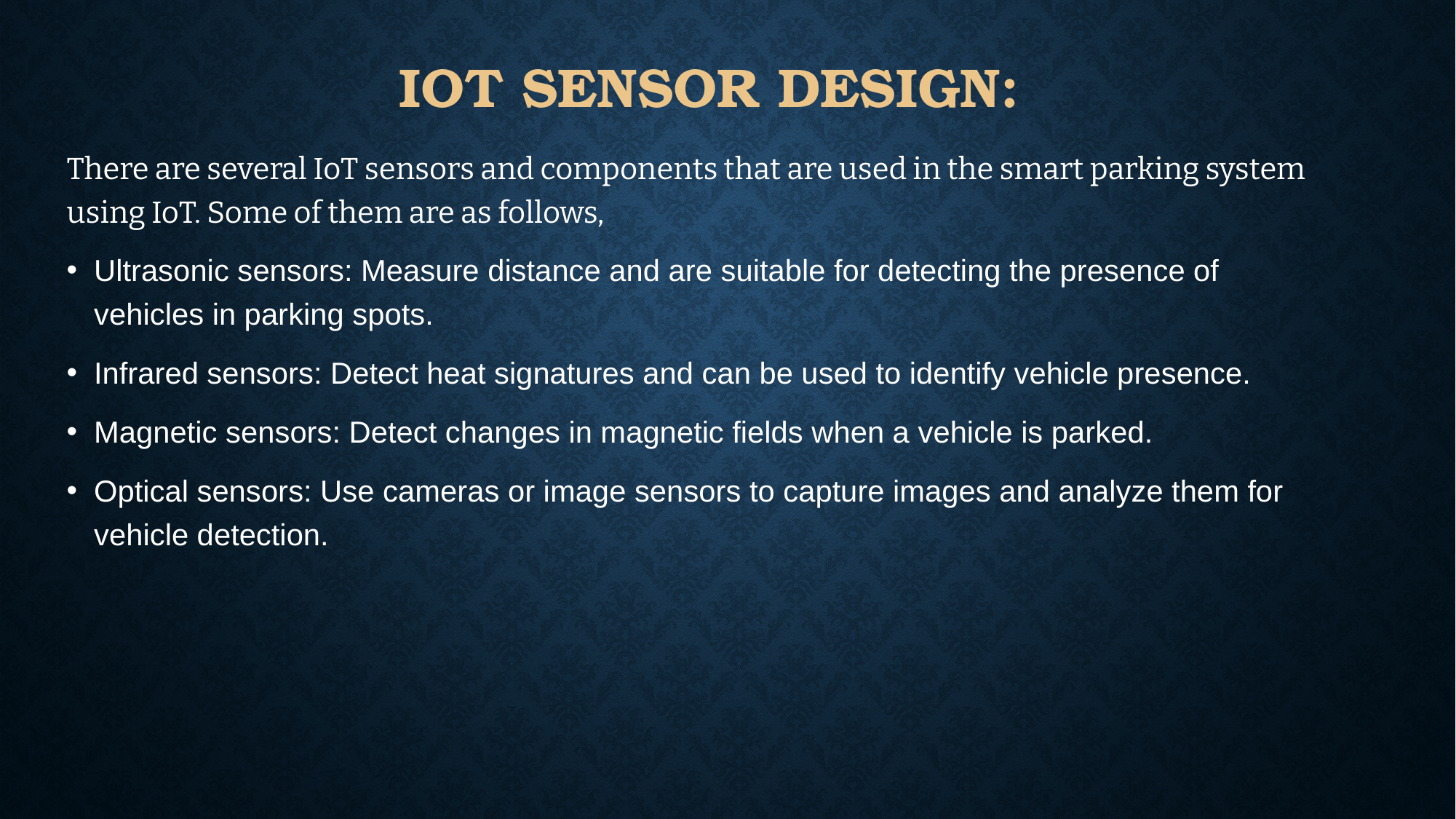

# IOT SENSOR DESIGN:
There are several IoT sensors and components that are used in the smart parking system using IoT. Some of them are as follows,
Ultrasonic sensors: Measure distance and are suitable for detecting the presence of vehicles in parking spots.
Infrared sensors: Detect heat signatures and can be used to identify vehicle presence.
Magnetic sensors: Detect changes in magnetic fields when a vehicle is parked.
Optical sensors: Use cameras or image sensors to capture images and analyze them for vehicle detection.